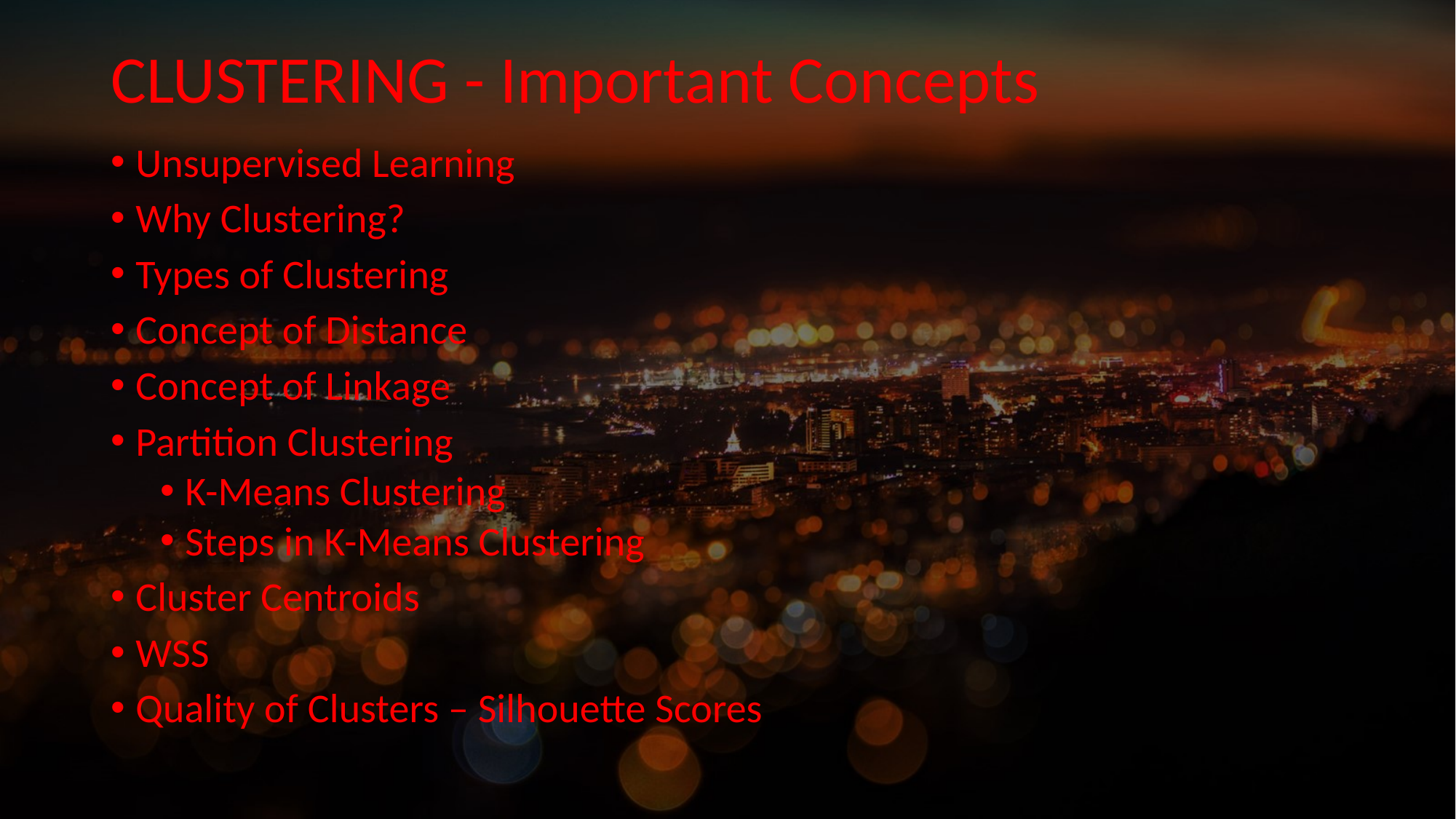

# CLUSTERING - Important Concepts
Unsupervised Learning
Why Clustering?
Types of Clustering
Concept of Distance
Concept of Linkage
Partition Clustering
K-Means Clustering
Steps in K-Means Clustering
Cluster Centroids
WSS
Quality of Clusters – Silhouette Scores